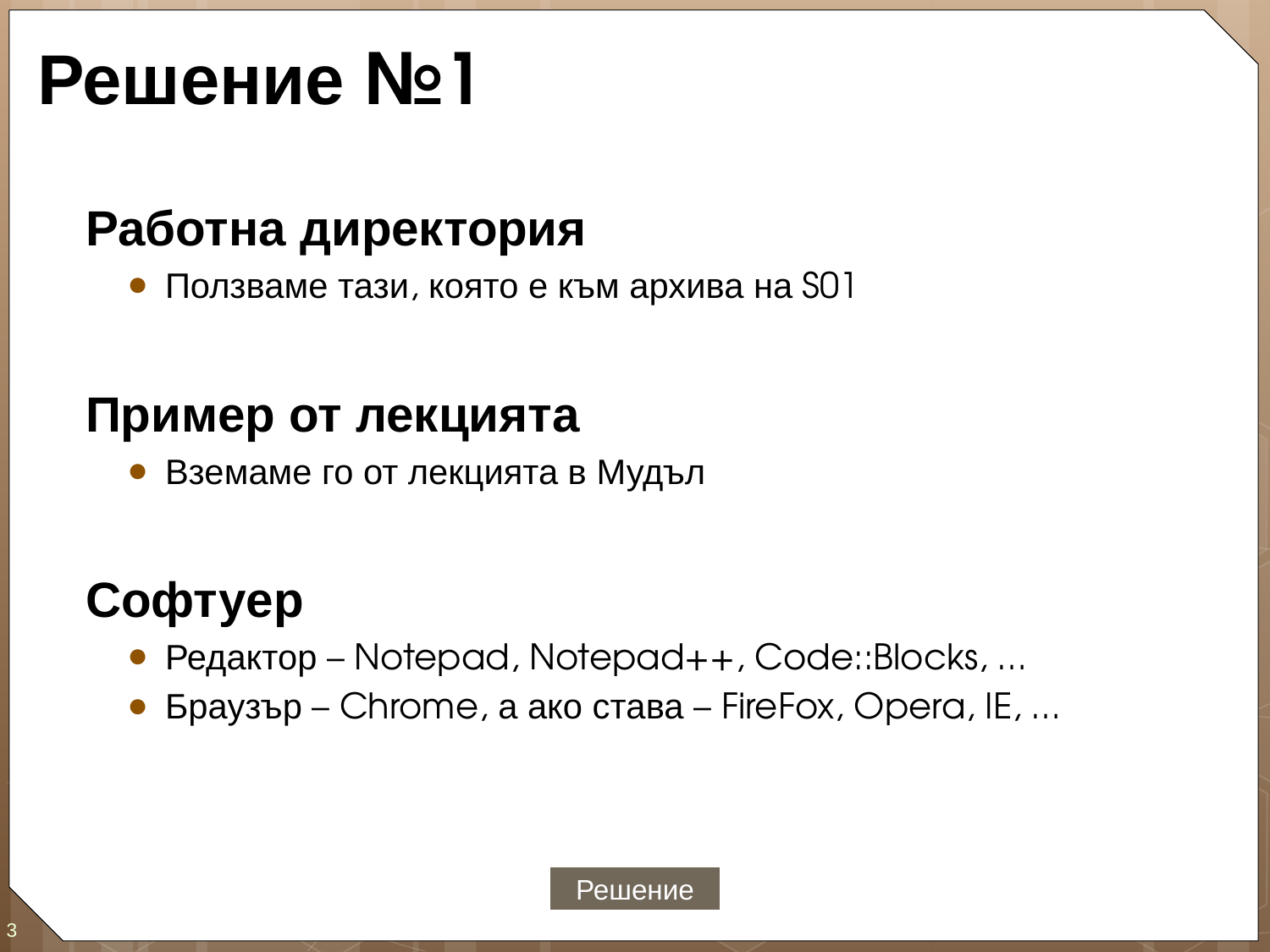

# Решение №1
Работна директория
Ползваме тази, която е към архива на S01

Пример от лекцията
Вземаме го от лекцията в Мудъл

Софтуер
Редактор – Notepad, Notepad++, Code::Blocks, …
Браузър – Chrome, а ако става – FireFox, Opera, IE, …
Решение